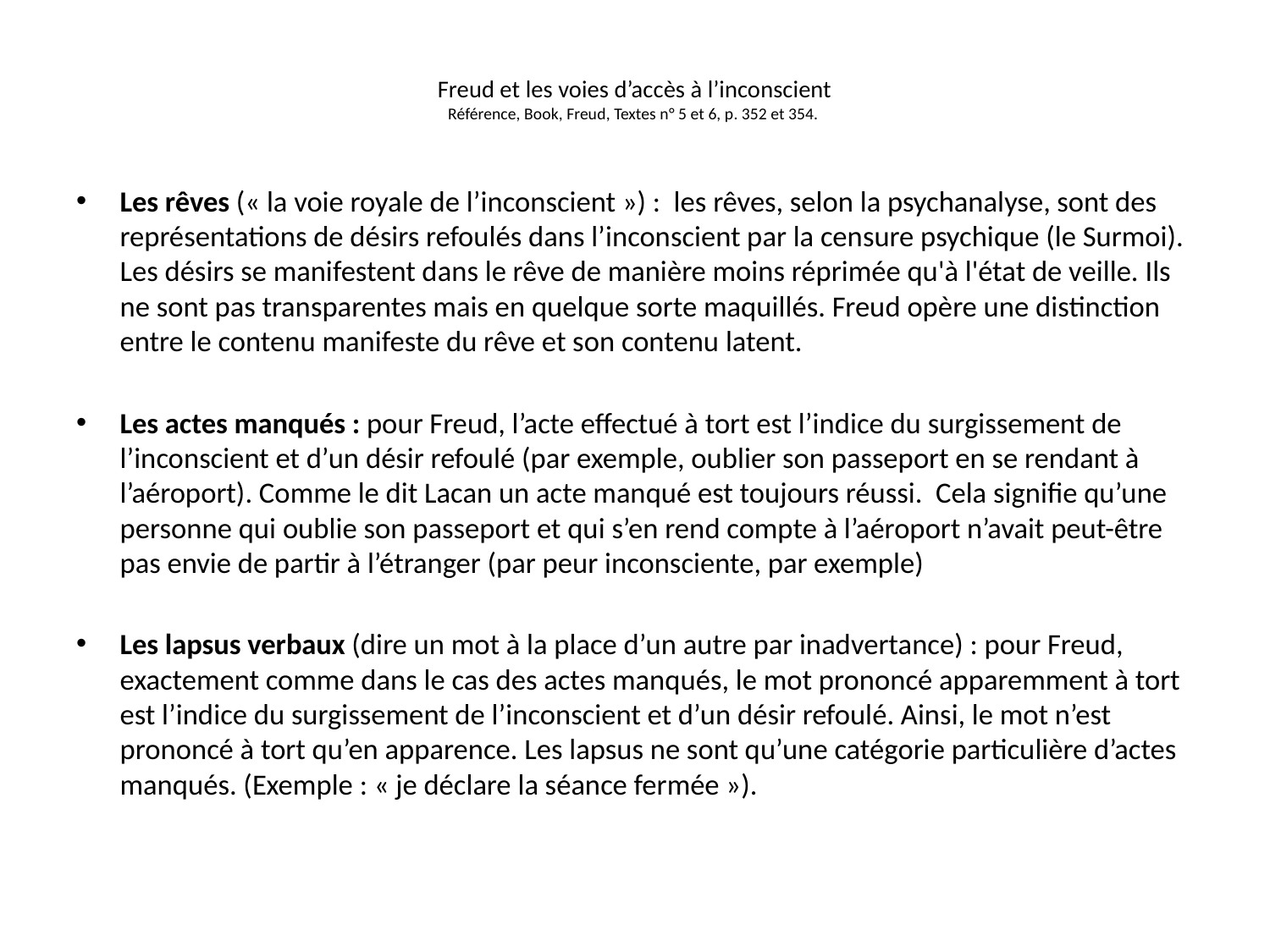

# Freud et les voies d’accès à l’inconscient Référence, Book, Freud, Textes n° 5 et 6, p. 352 et 354.
Les rêves (« la voie royale de l’inconscient ») :  les rêves, selon la psychanalyse, sont des représentations de désirs refoulés dans l’inconscient par la censure psychique (le Surmoi). Les désirs se manifestent dans le rêve de manière moins réprimée qu'à l'état de veille. Ils ne sont pas transparentes mais en quelque sorte maquillés. Freud opère une distinction entre le contenu manifeste du rêve et son contenu latent.

Les actes manqués : pour Freud, l’acte effectué à tort est l’indice du surgissement de l’inconscient et d’un désir refoulé (par exemple, oublier son passeport en se rendant à l’aéroport). Comme le dit Lacan un acte manqué est toujours réussi.  Cela signifie qu’une personne qui oublie son passeport et qui s’en rend compte à l’aéroport n’avait peut-être pas envie de partir à l’étranger (par peur inconsciente, par exemple)

Les lapsus verbaux (dire un mot à la place d’un autre par inadvertance) : pour Freud, exactement comme dans le cas des actes manqués, le mot prononcé apparemment à tort est l’indice du surgissement de l’inconscient et d’un désir refoulé. Ainsi, le mot n’est prononcé à tort qu’en apparence. Les lapsus ne sont qu’une catégorie particulière d’actes manqués. (Exemple : « je déclare la séance fermée »).